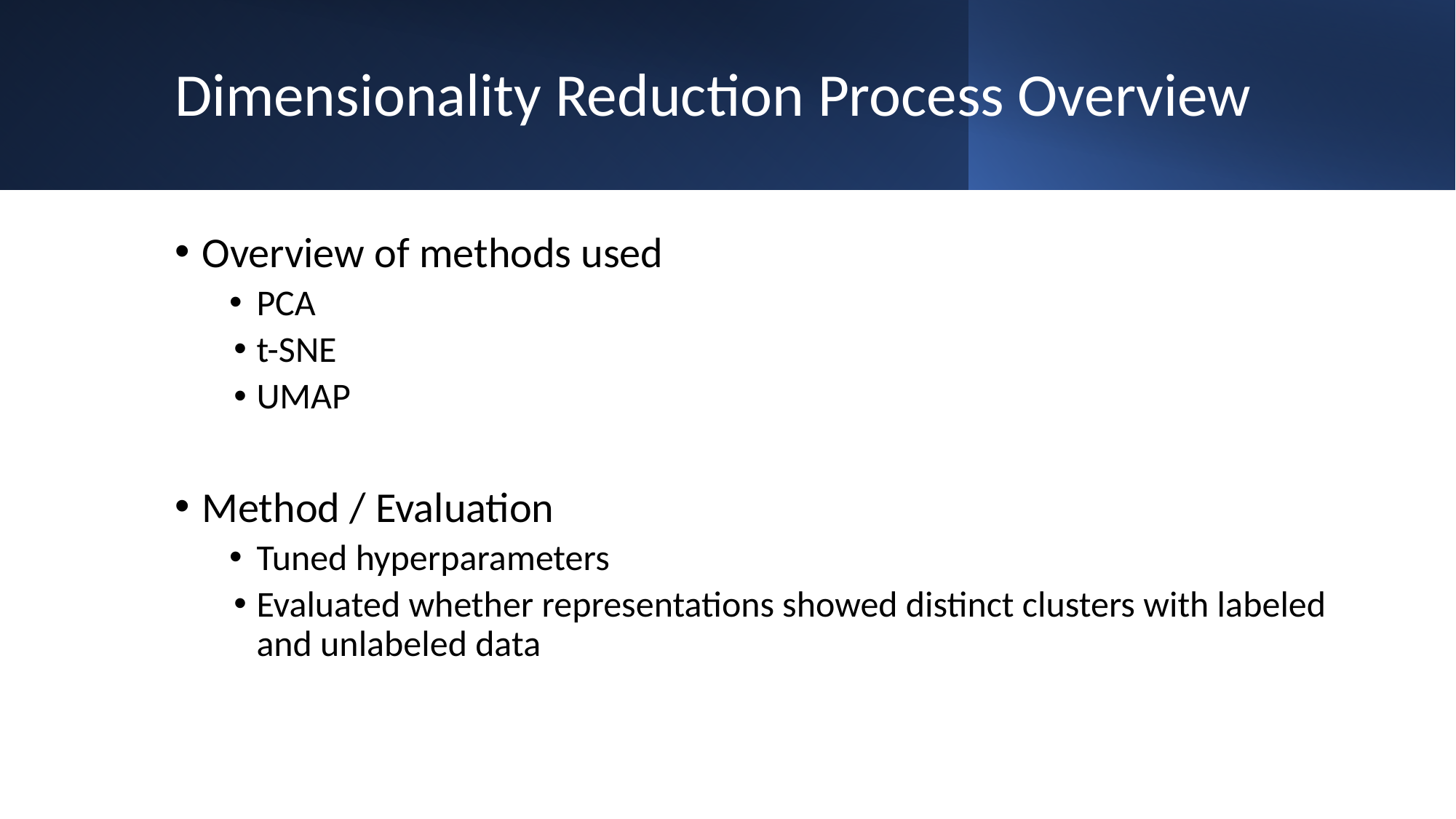

# Dimensionality Reduction Process Overview
Overview of methods used
PCA
t-SNE
UMAP

Method / Evaluation
Tuned hyperparameters
Evaluated whether representations showed distinct clusters with labeled and unlabeled data